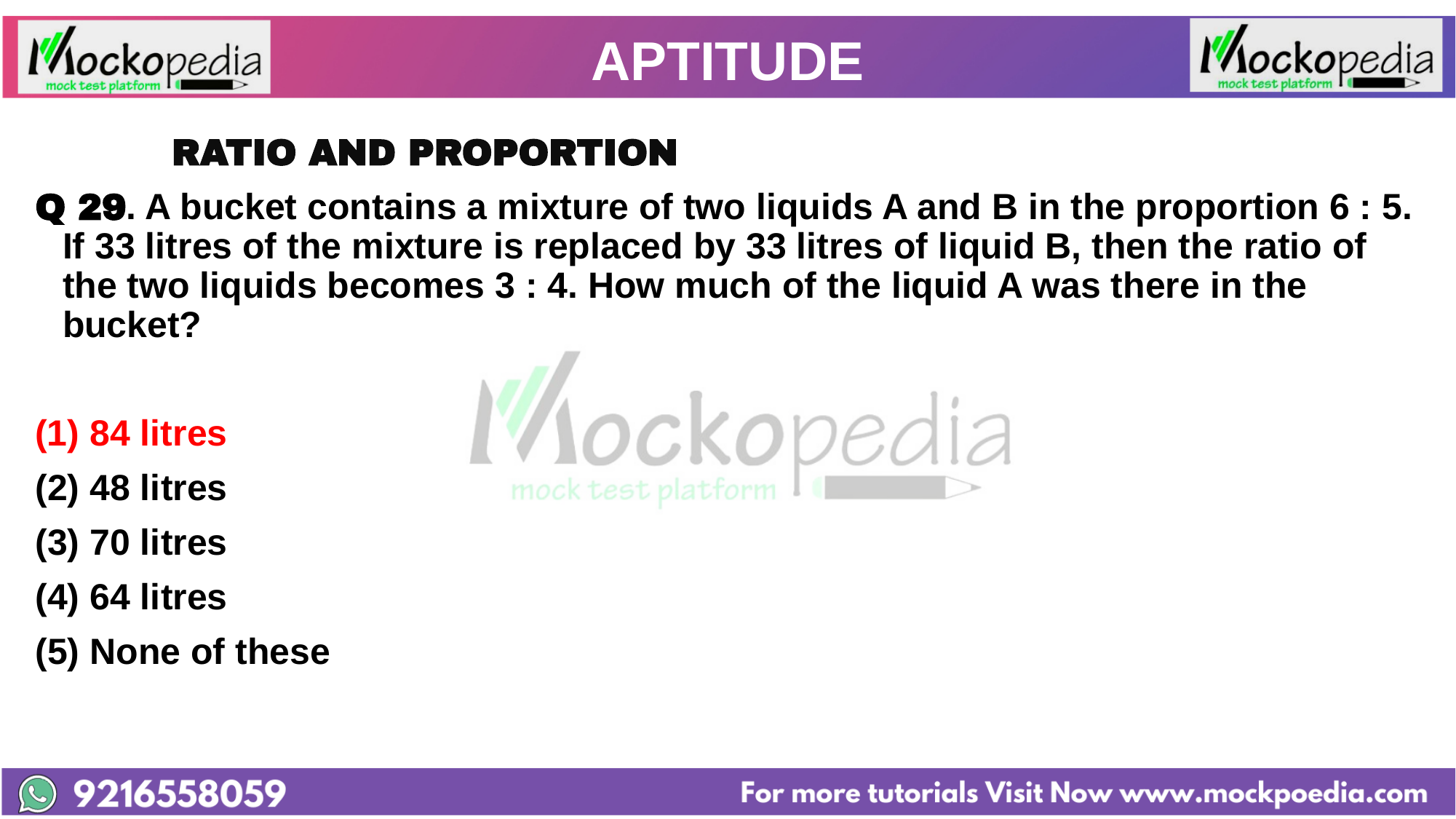

# APTITUDE
		RATIO AND PROPORTION
Q 29. A bucket contains a mixture of two liquids A and B in the proportion 6 : 5. If 33 litres of the mixture is replaced by 33 litres of liquid B, then the ratio of the two liquids becomes 3 : 4. How much of the liquid A was there in the bucket?

84 litres
(2) 48 litres
(3) 70 litres
(4) 64 litres
(5) None of these